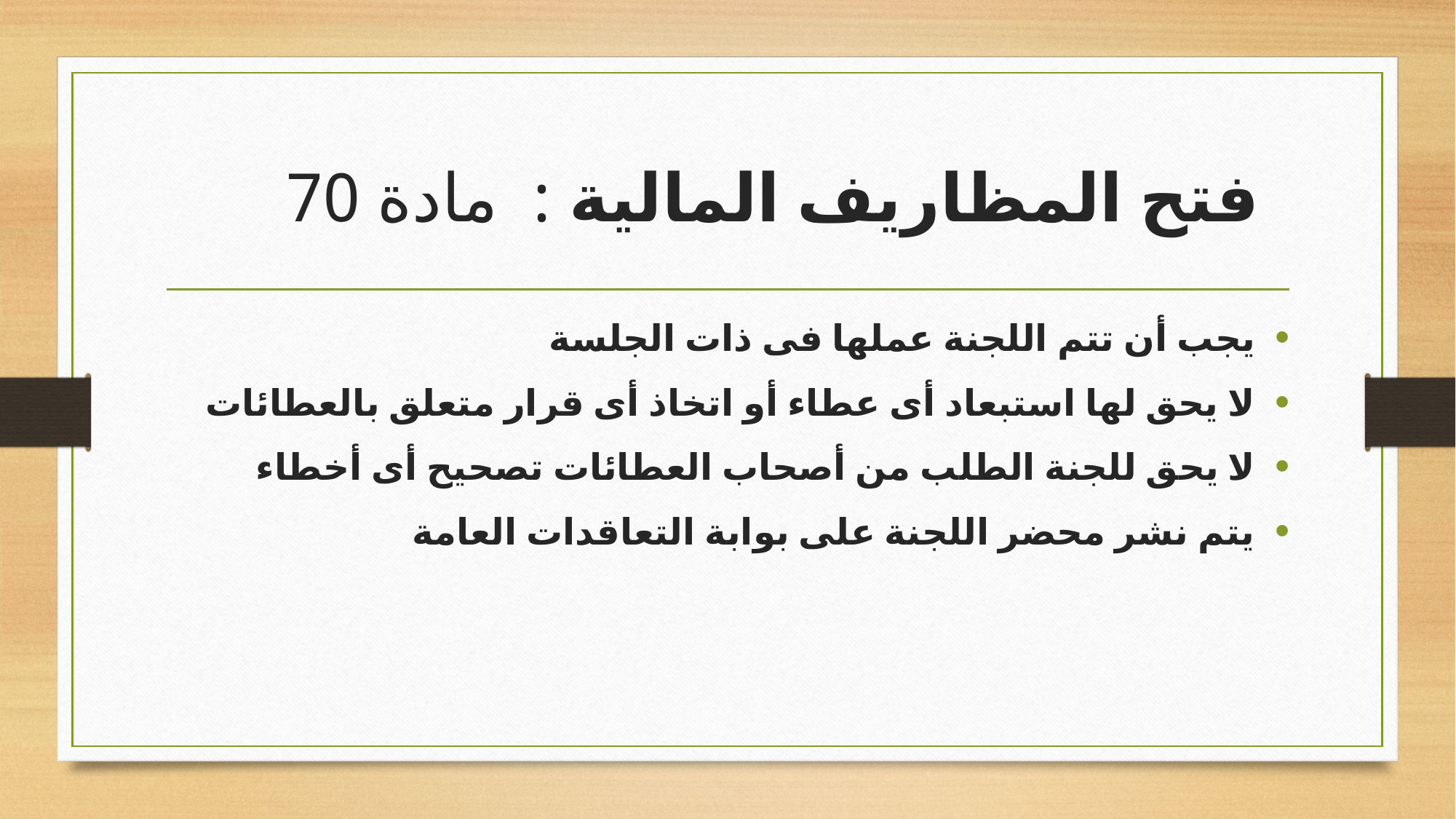

# فتح المظاريف المالية :  مادة 70
يجب أن تتم اللجنة عملها فى ذات الجلسة
لا يحق لها استبعاد أى عطاء أو اتخاذ أى قرار متعلق بالعطائات
لا يحق للجنة الطلب من أصحاب العطائات تصحيح أى أخطاء
يتم نشر محضر اللجنة على بوابة التعاقدات العامة